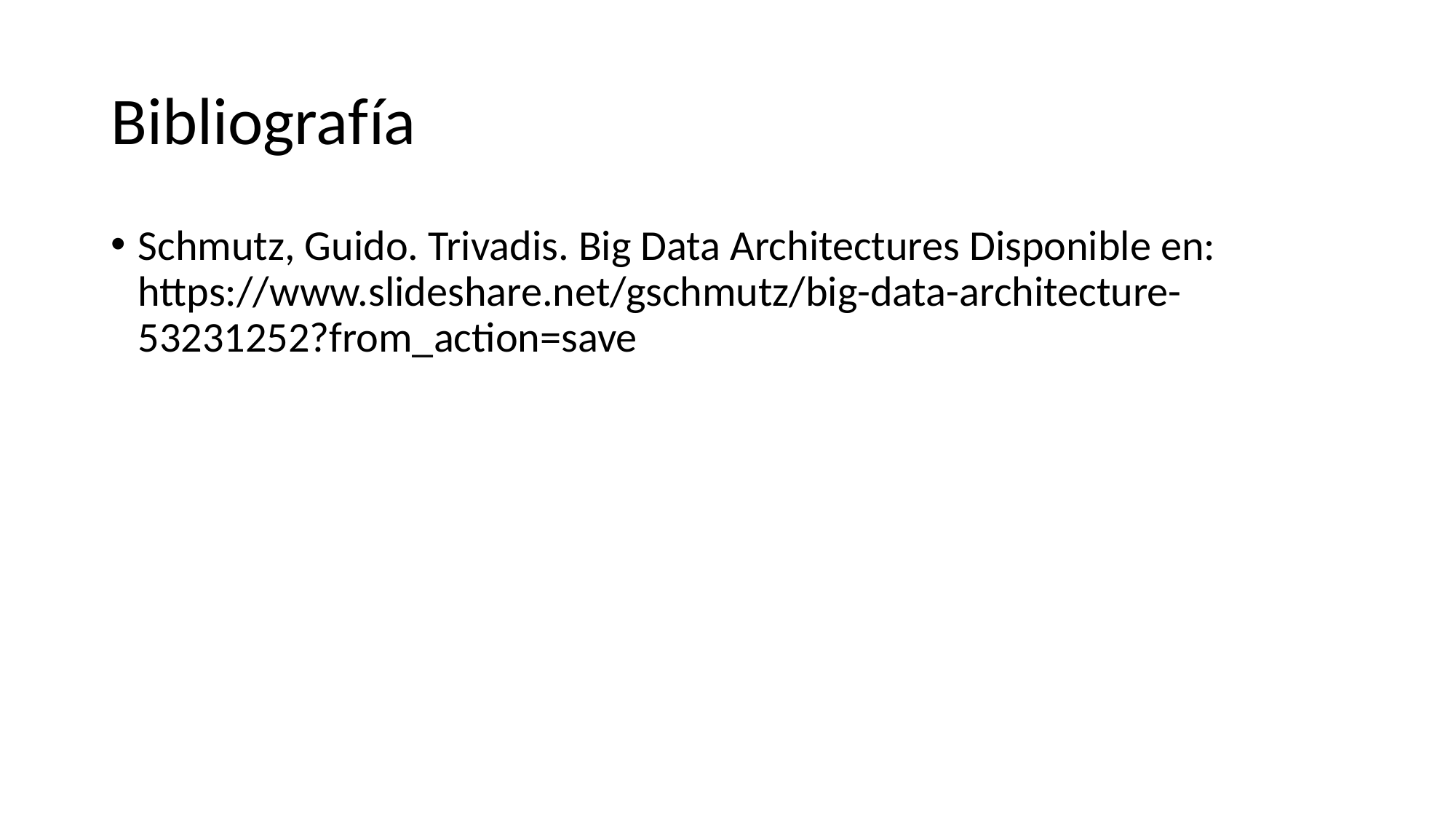

# Bibliografía
Schmutz, Guido. Trivadis. Big Data Architectures Disponible en: https://www.slideshare.net/gschmutz/big-data-architecture-53231252?from_action=save